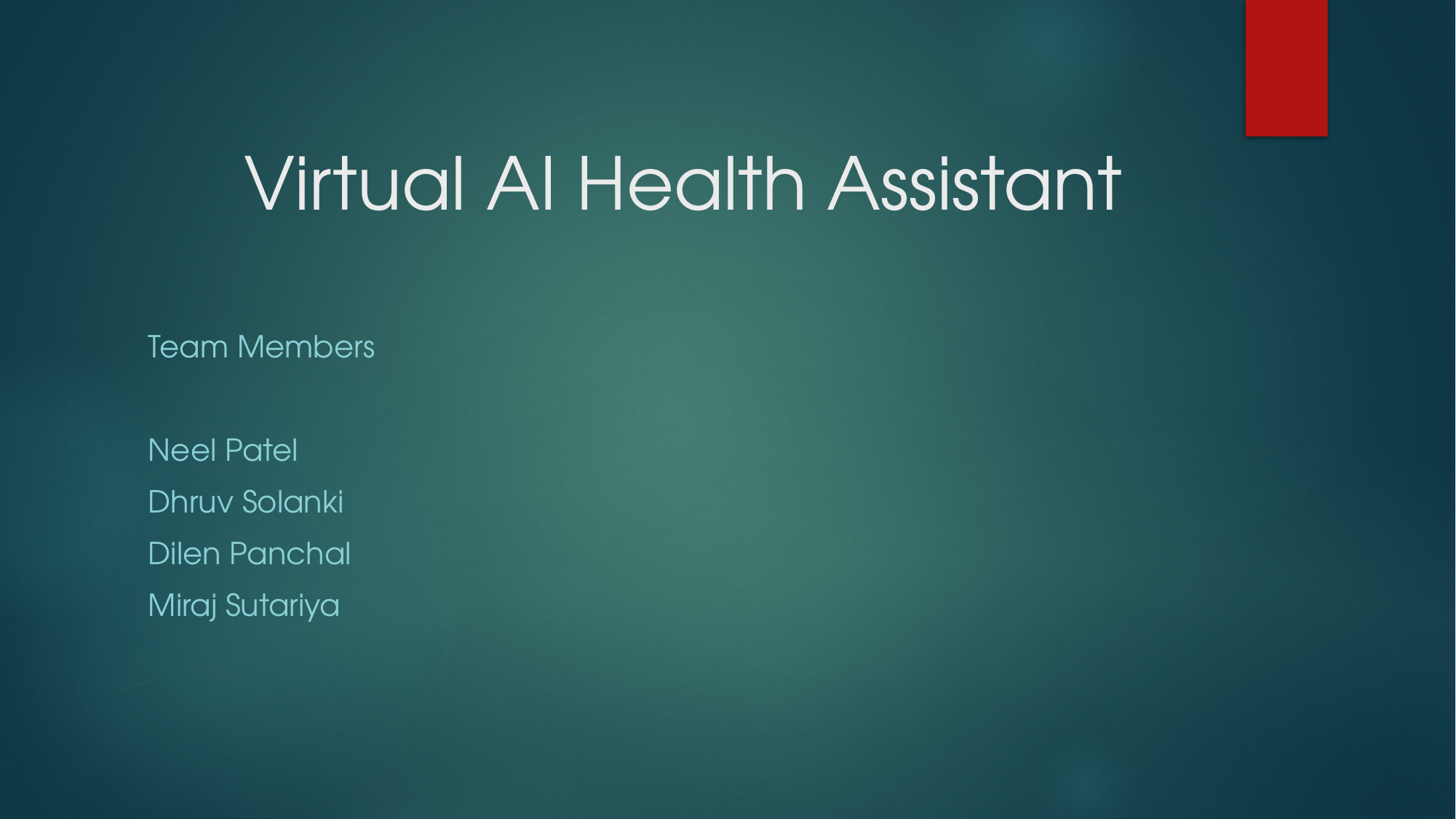

# Virtual AI Health Assistant
Team Members

Neel Patel
Dhruv Solanki
Dilen Panchal
Miraj Sutariya